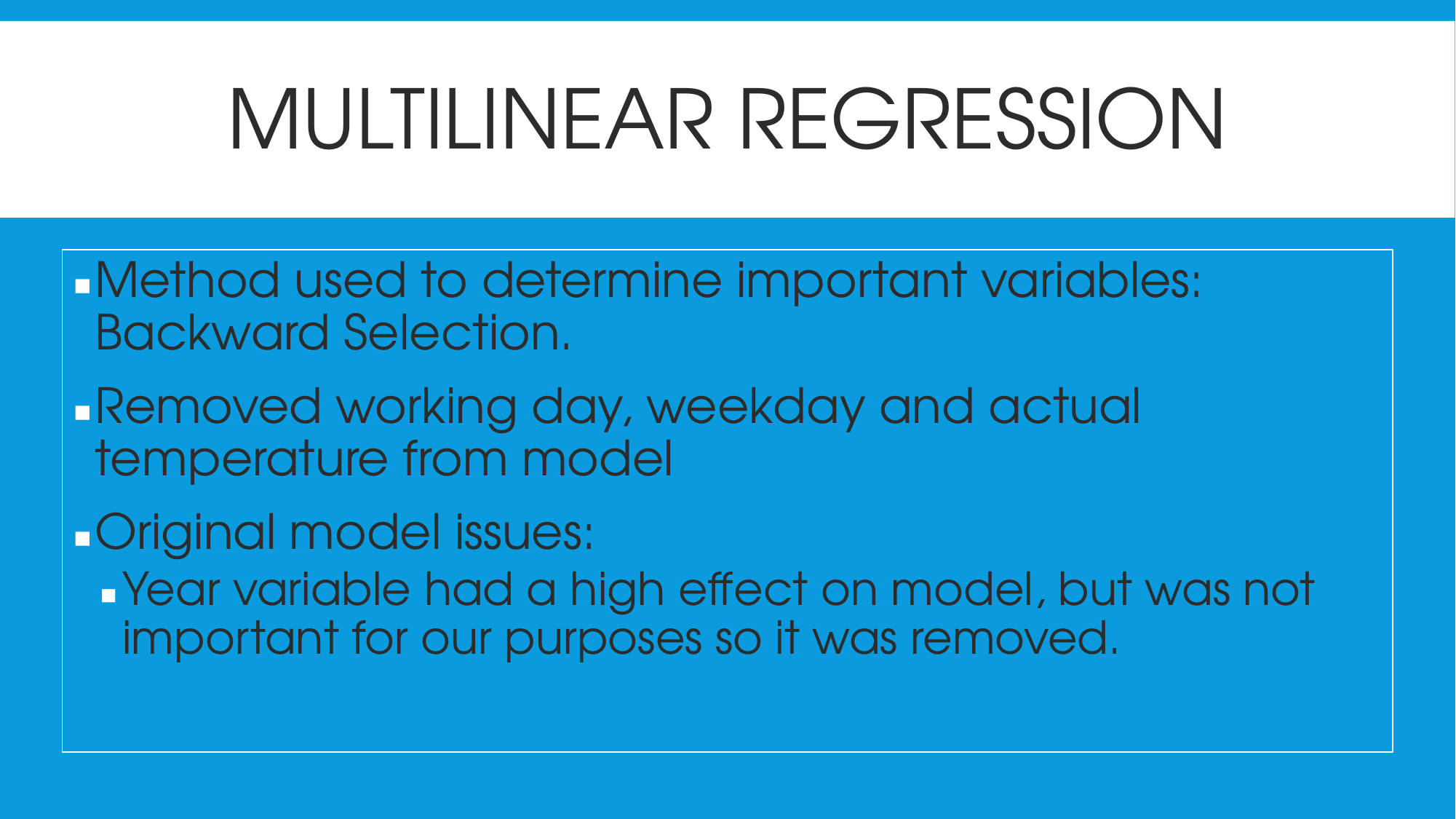

# MULTILINEAR REGRESSION
Method used to determine important variables: Backward Selection.
Removed working day, weekday and actual temperature from model
Original model issues:
Year variable had a high effect on model, but was not important for our purposes so it was removed.